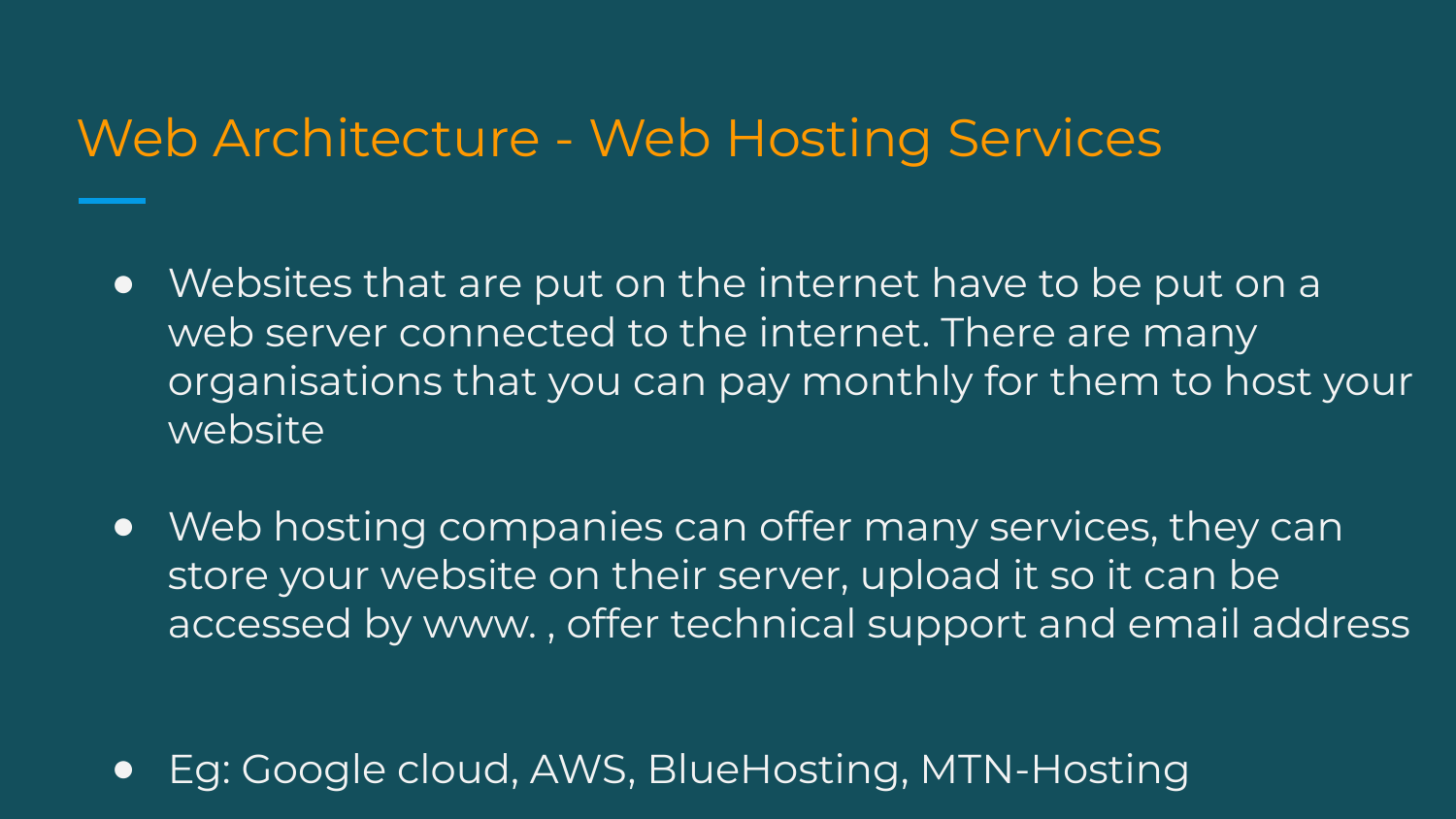

Web Architecture - Web Hosting Services
Websites that are put on the internet have to be put on a web server connected to the internet. There are many organisations that you can pay monthly for them to host your website

Web hosting companies can offer many services, they can store your website on their server, upload it so it can be accessed by www. , offer technical support and email address

Eg: Google cloud, AWS, BlueHosting, MTN-Hosting